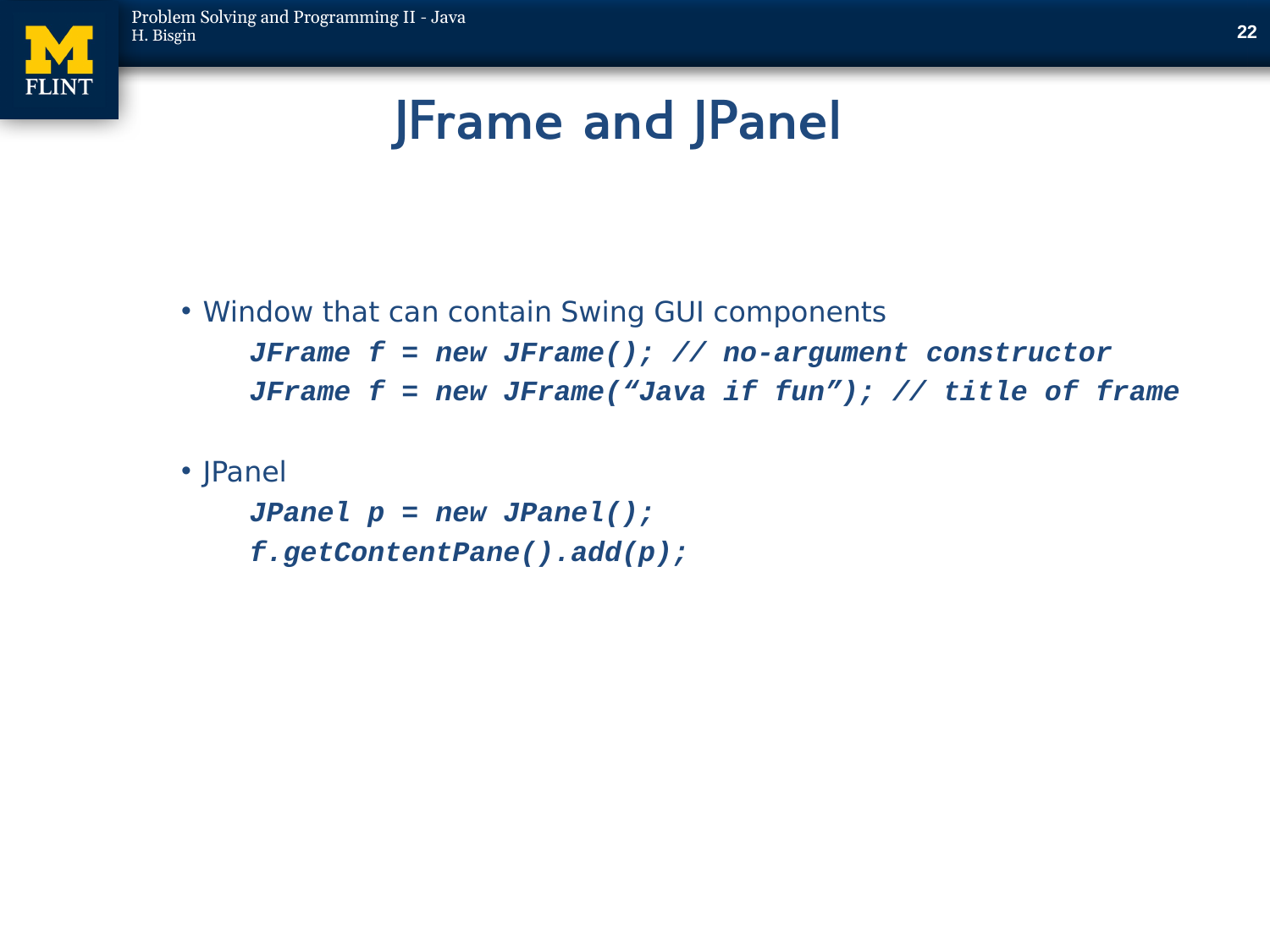

22
# JFrame and JPanel
Window that can contain Swing GUI components
	JFrame f = new JFrame(); // no-argument constructor
	JFrame f = new JFrame(“Java if fun”); // title of frame

JPanel
	JPanel p = new JPanel();
	f.getContentPane().add(p);